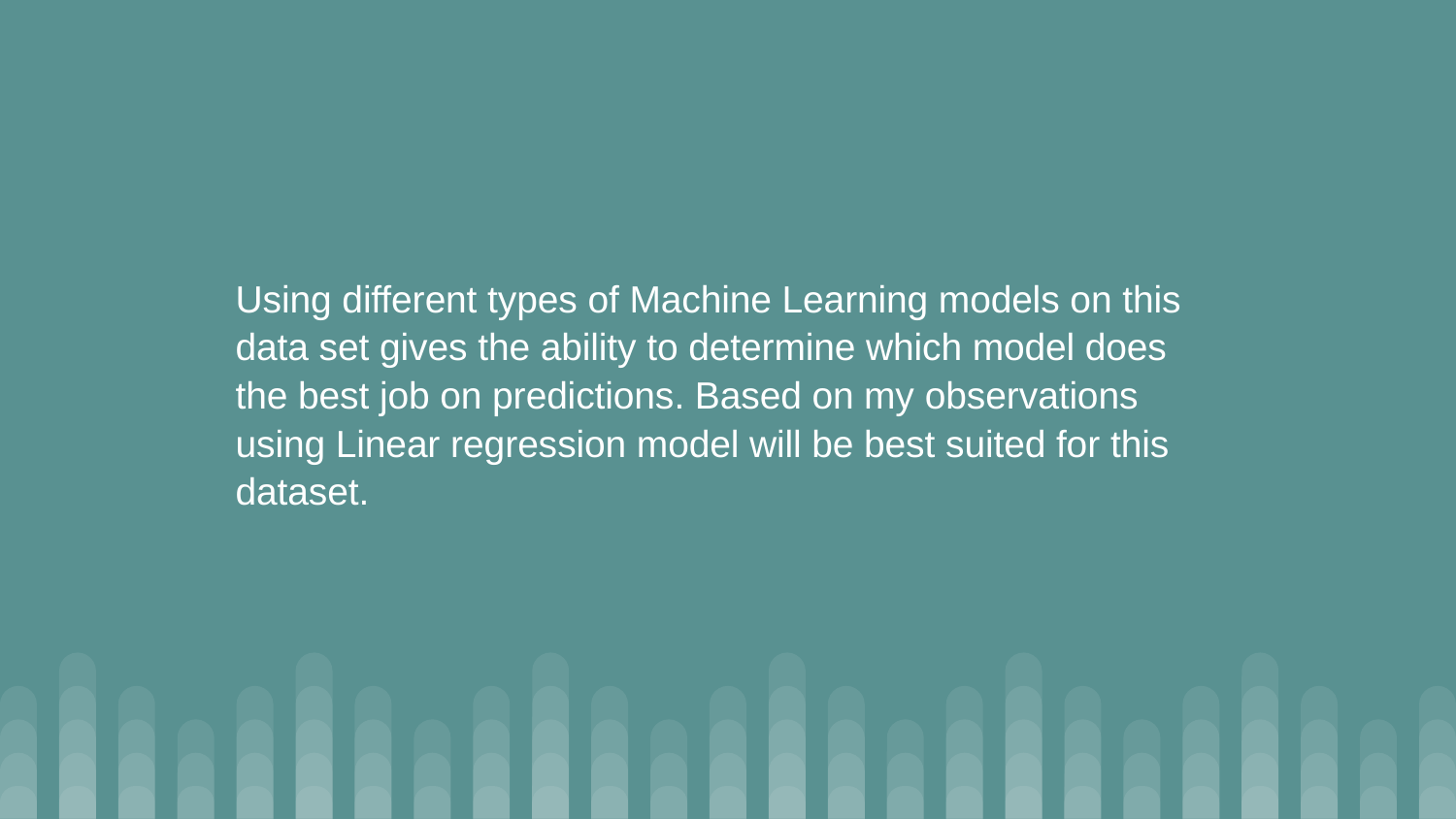

# Using different types of Machine Learning models on this data set gives the ability to determine which model does the best job on predictions. Based on my observations using Linear regression model will be best suited for this dataset.